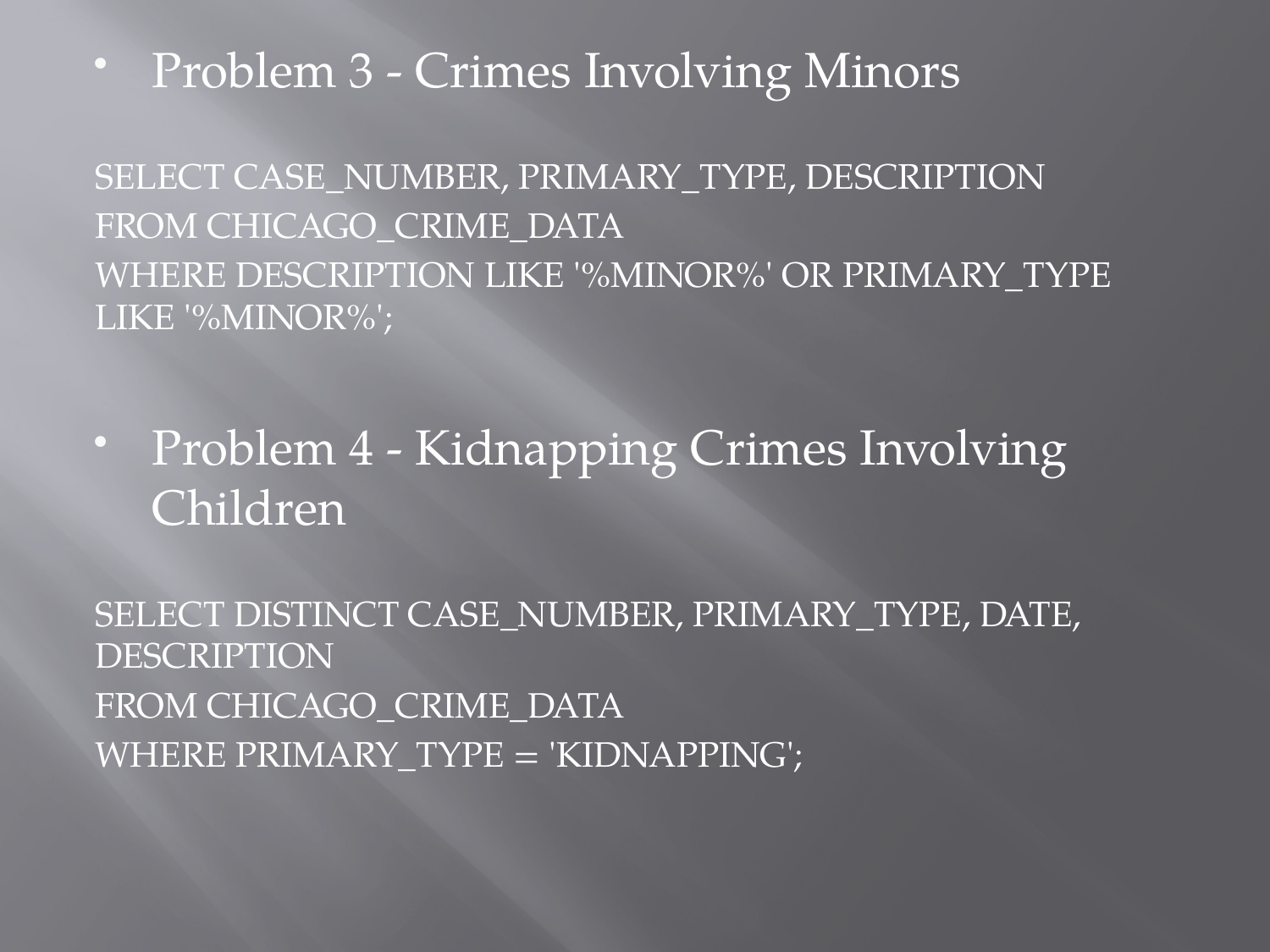

Problem 3 - Crimes Involving Minors

SELECT CASE_NUMBER, PRIMARY_TYPE, DESCRIPTION
FROM CHICAGO_CRIME_DATA
WHERE DESCRIPTION LIKE '%MINOR%' OR PRIMARY_TYPE LIKE '%MINOR%';

Problem 4 - Kidnapping Crimes Involving Children

SELECT DISTINCT CASE_NUMBER, PRIMARY_TYPE, DATE, DESCRIPTION
FROM CHICAGO_CRIME_DATA
WHERE PRIMARY_TYPE = 'KIDNAPPING';